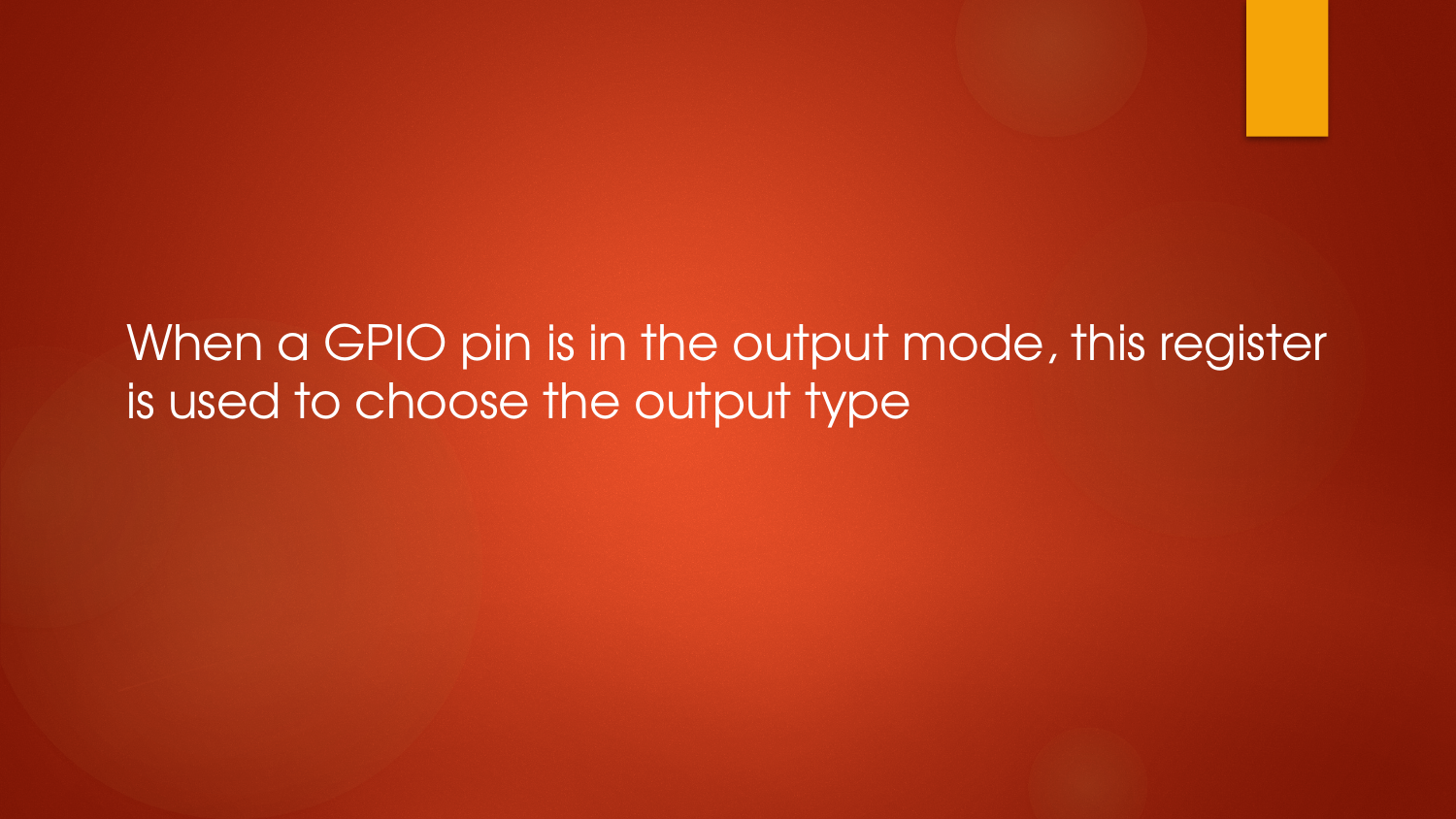

When a GPIO pin is in the output mode, this register is used to choose the output type